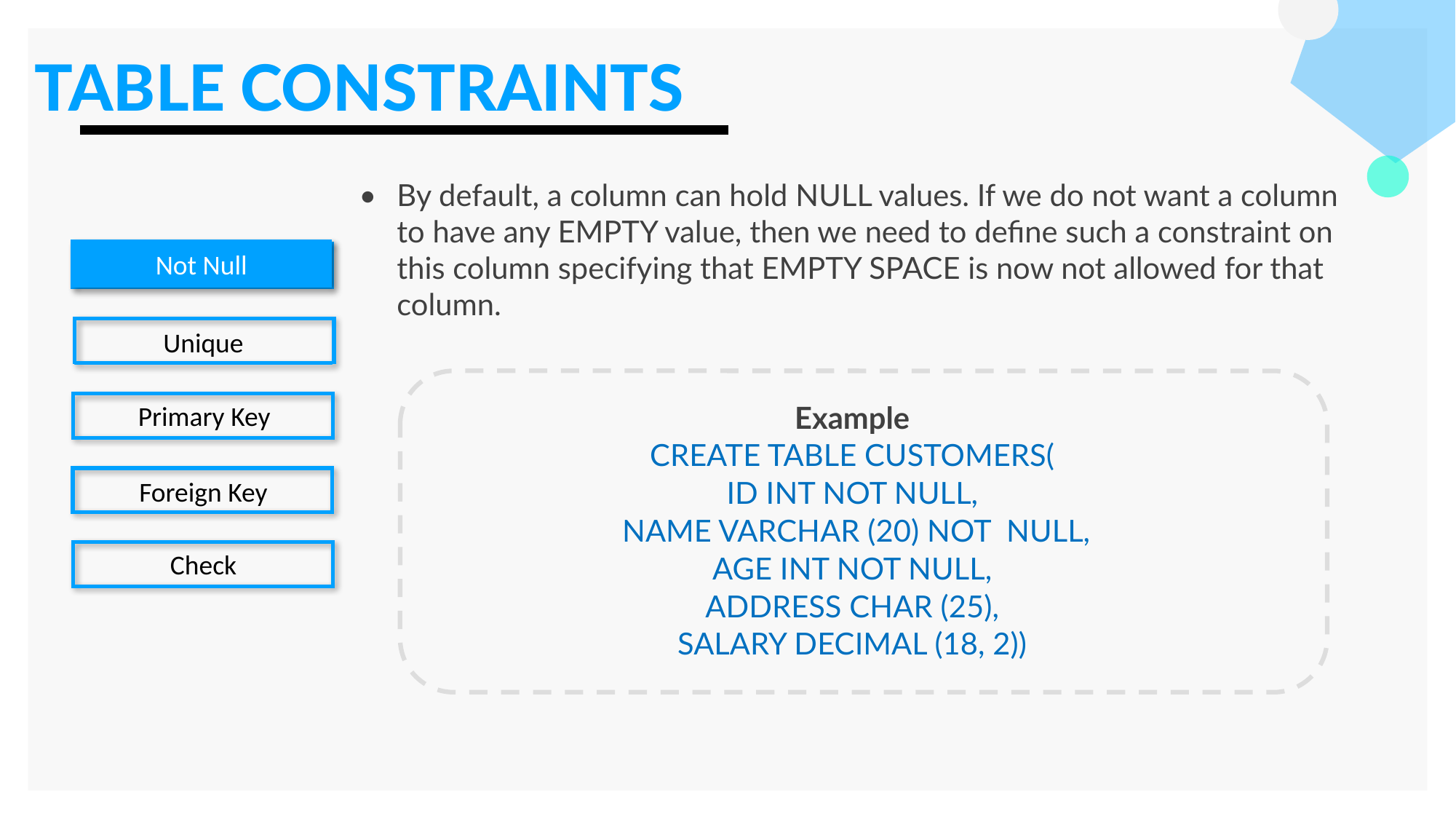

TABLE CONSTRAINTS

By default, a column can hold NULL values. If we do not want a column to have any EMPTY value, then we need to define such a constraint on this column specifying that EMPTY SPACE is now not allowed for that column.

Example
CREATE TABLE CUSTOMERS(
ID INT NOT NULL,
 NAME VARCHAR (20) NOT  NULL,
 AGE INT NOT NULL,
ADDRESS CHAR (25),
SALARY DECIMAL (18, 2))

Not Null

Unique

Primary Key

Foreign Key

Check